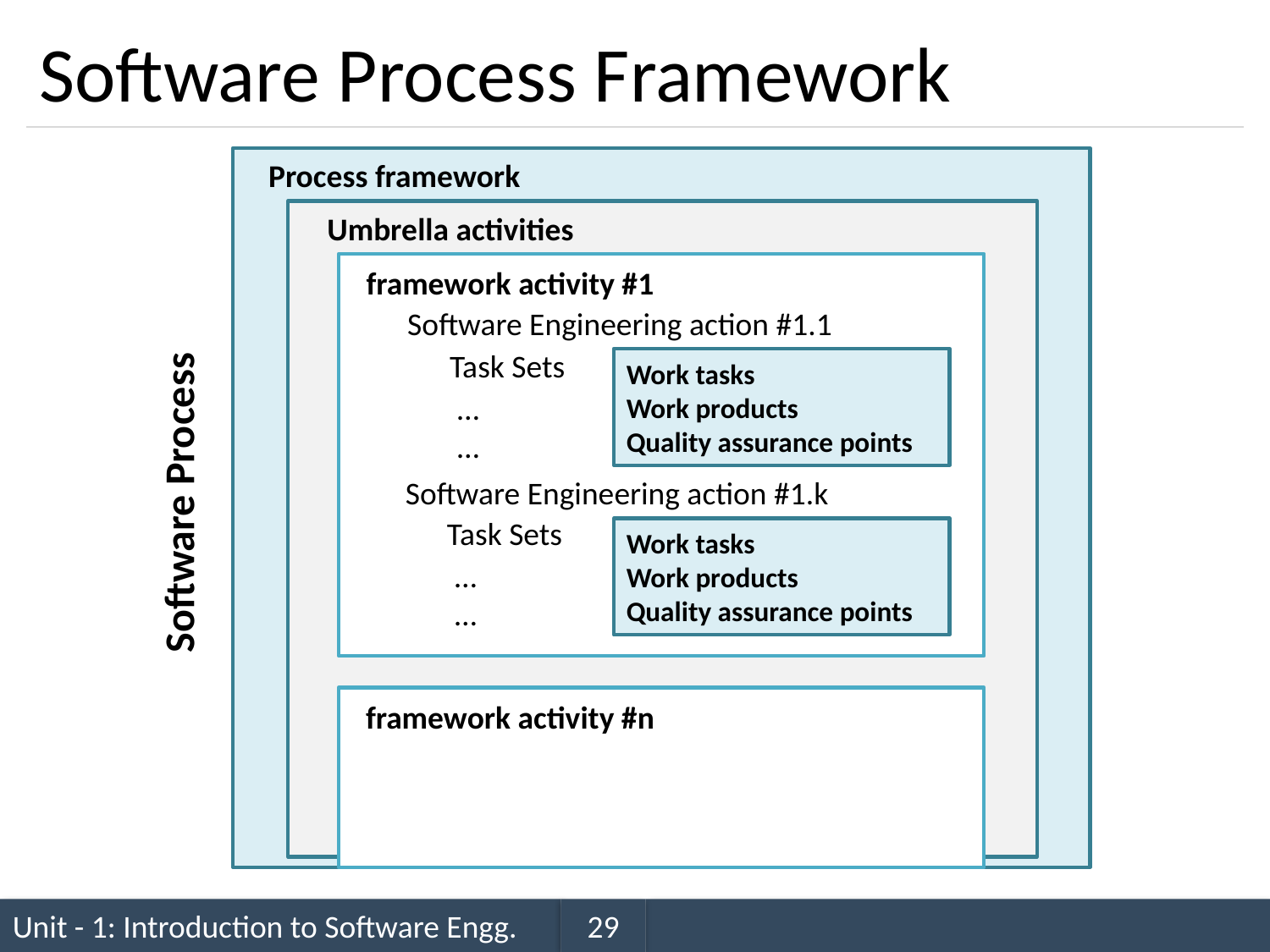

# Software Process Framework

Process framework

Umbrella activities

framework activity #1
Software Engineering action #1.1
Task Sets
Software Process
Work tasks
Work products
Quality assurance points
…
…
Software Engineering action #1.k
Task Sets
Work tasks
Work products
Quality assurance points
…
…

framework activity #n